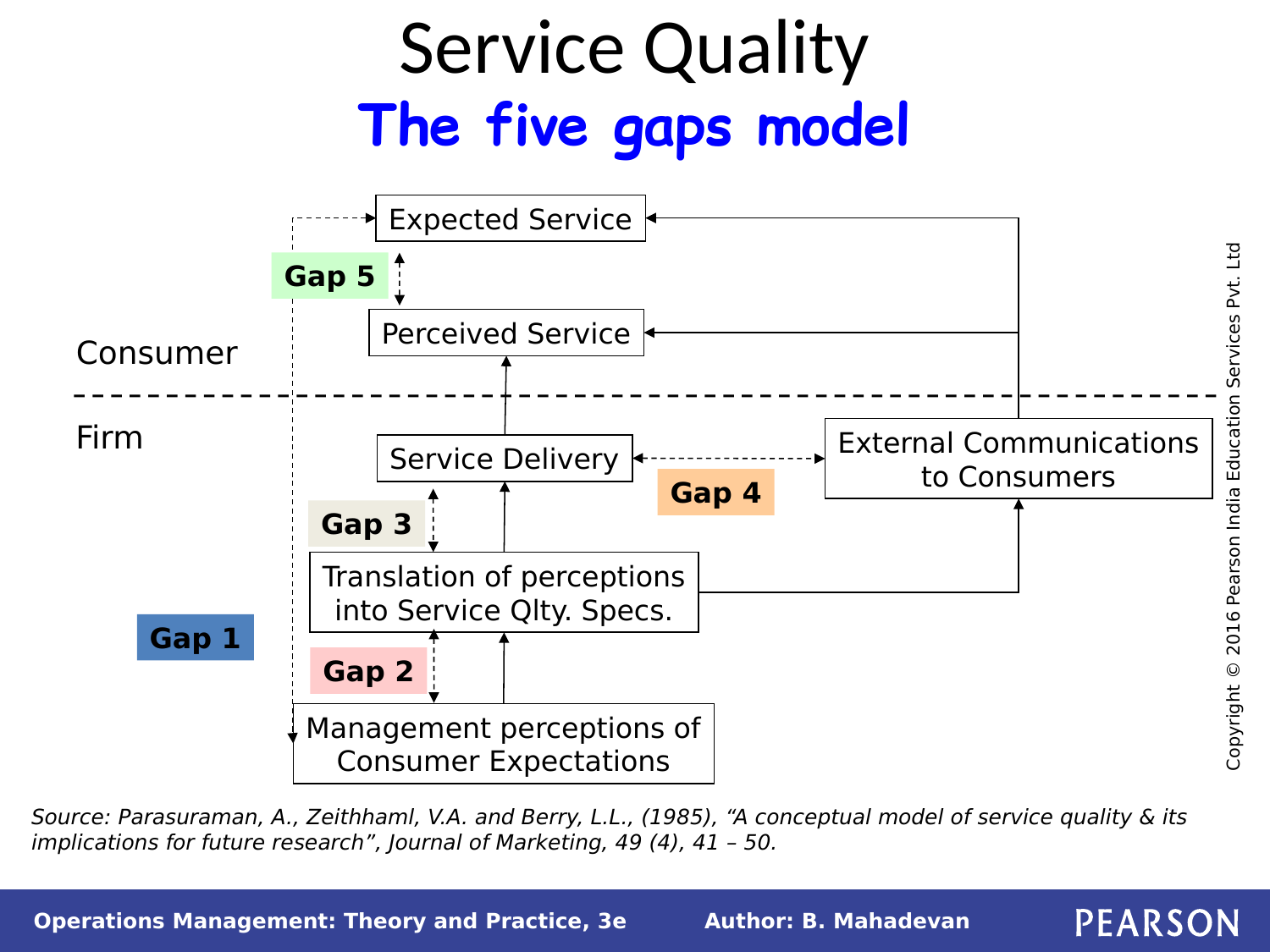

# Service Quality The five gaps model
Expected Service
Gap 5

Perceived Service
Consumer

Firm
External Communications
to Consumers
Service Delivery
Gap 4

Gap 3
Translation of perceptions
into Service Qlty. Specs.
Gap 1

Gap 2
Management perceptions of
Consumer Expectations
Source: Parasuraman, A., Zeithhaml, V.A. and Berry, L.L., (1985), “A conceptual model of service quality & its implications for future research”, Journal of Marketing, 49 (4), 41 – 50.